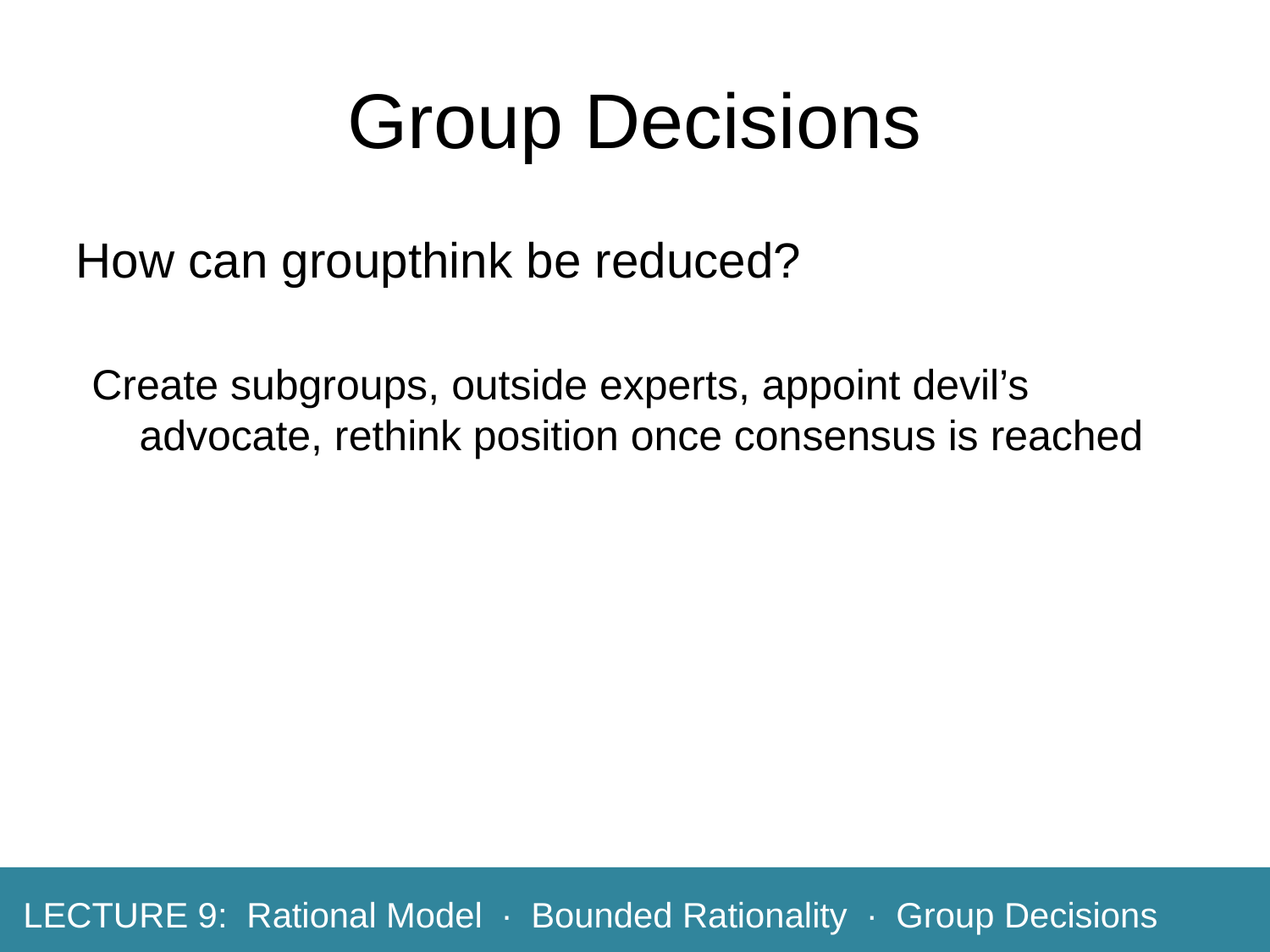

Group Decisions
How can groupthink be reduced?

Create subgroups, outside experts, appoint devil’s advocate, rethink position once consensus is reached

LECTURE 9:  Rational Model  ∙  Bounded Rationality  ∙  Group Decisions